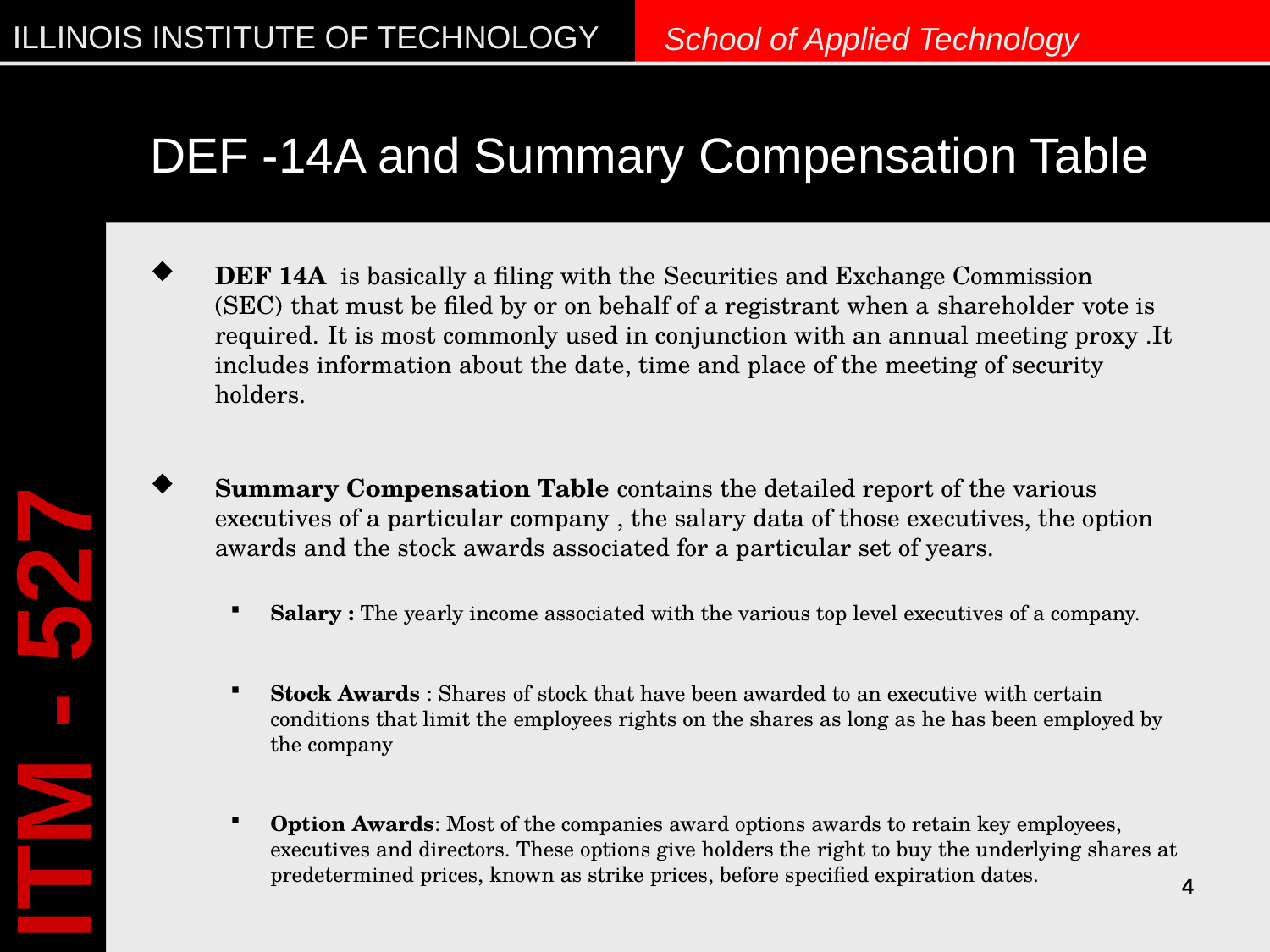

# DEF -14A and Summary Compensation Table
DEF 14A  is basically a filing with the Securities and Exchange Commission (SEC) that must be filed by or on behalf of a registrant when a shareholder vote is required. It is most commonly used in conjunction with an annual meeting proxy .It includes information about the date, time and place of the meeting of security holders.
Summary Compensation Table contains the detailed report of the various executives of a particular company , the salary data of those executives, the option awards and the stock awards associated for a particular set of years.

Salary : The yearly income associated with the various top level executives of a company.

Stock Awards : Shares of stock that have been awarded to an executive with certain conditions that limit the employees rights on the shares as long as he has been employed by the company

Option Awards: Most of the companies award options awards to retain key employees, executives and directors. These options give holders the right to buy the underlying shares at predetermined prices, known as strike prices, before specified expiration dates.

4